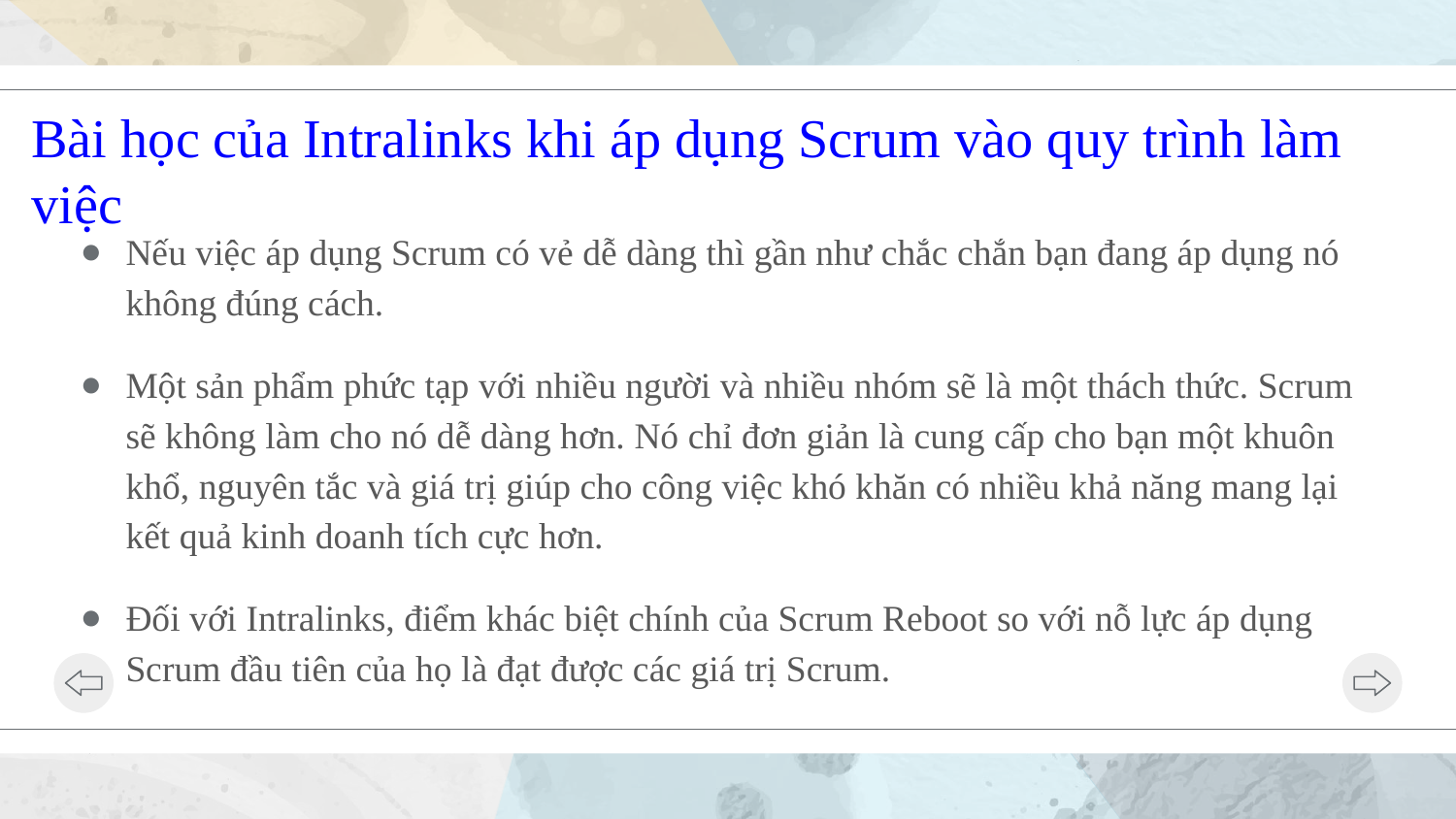

# Bài học của Intralinks khi áp dụng Scrum vào quy trình làm việc
Nếu việc áp dụng Scrum có vẻ dễ dàng thì gần như chắc chắn bạn đang áp dụng nó không đúng cách.
Một sản phẩm phức tạp với nhiều người và nhiều nhóm sẽ là một thách thức. Scrum sẽ không làm cho nó dễ dàng hơn. Nó chỉ đơn giản là cung cấp cho bạn một khuôn khổ, nguyên tắc và giá trị giúp cho công việc khó khăn có nhiều khả năng mang lại kết quả kinh doanh tích cực hơn.
Đối với Intralinks, điểm khác biệt chính của Scrum Reboot so với nỗ lực áp dụng Scrum đầu tiên của họ là đạt được các giá trị Scrum.